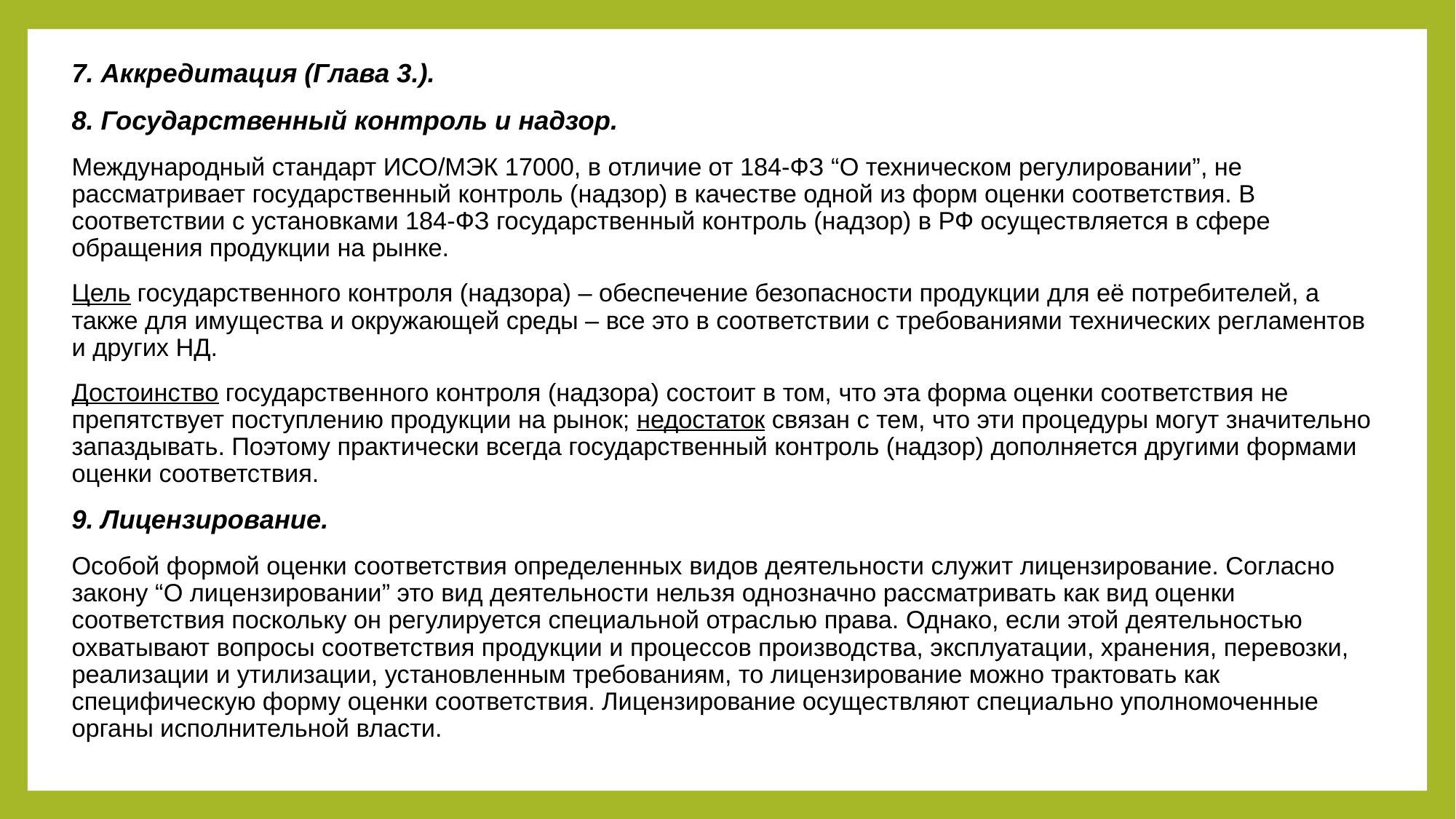

#
7. Аккредитация (Глава 3.).
8. Государственный контроль и надзор.
Международный стандарт ИСО/МЭК 17000, в отличие от 184-ФЗ “О техническом регулировании”, не рассматривает государственный контроль (надзор) в качестве одной из форм оценки соответствия. В соответствии с установками 184-ФЗ государственный контроль (надзор) в РФ осуществляется в сфере обращения продукции на рынке.
Цель государственного контроля (надзора) – обеспечение безопасности продукции для её потребителей, а также для имущества и окружающей среды – все это в соответствии с требованиями технических регламентов и других НД.
Достоинство государственного контроля (надзора) состоит в том, что эта форма оценки соответствия не препятствует поступлению продукции на рынок; недостаток связан с тем, что эти процедуры могут значительно запаздывать. Поэтому практически всегда государственный контроль (надзор) дополняется другими формами оценки соответствия.
9. Лицензирование.
Особой формой оценки соответствия определенных видов деятельности служит лицензирование. Согласно закону “О лицензировании” это вид деятельности нельзя однозначно рассматривать как вид оценки соответствия поскольку он регулируется специальной отраслью права. Однако, если этой деятельностью охватывают вопросы соответствия продукции и процессов производства, эксплуатации, хранения, перевозки, реализации и утилизации, установленным требованиям, то лицензирование можно трактовать как специфическую форму оценки соответствия. Лицензирование осуществляют специально уполномоченные органы исполнительной власти.